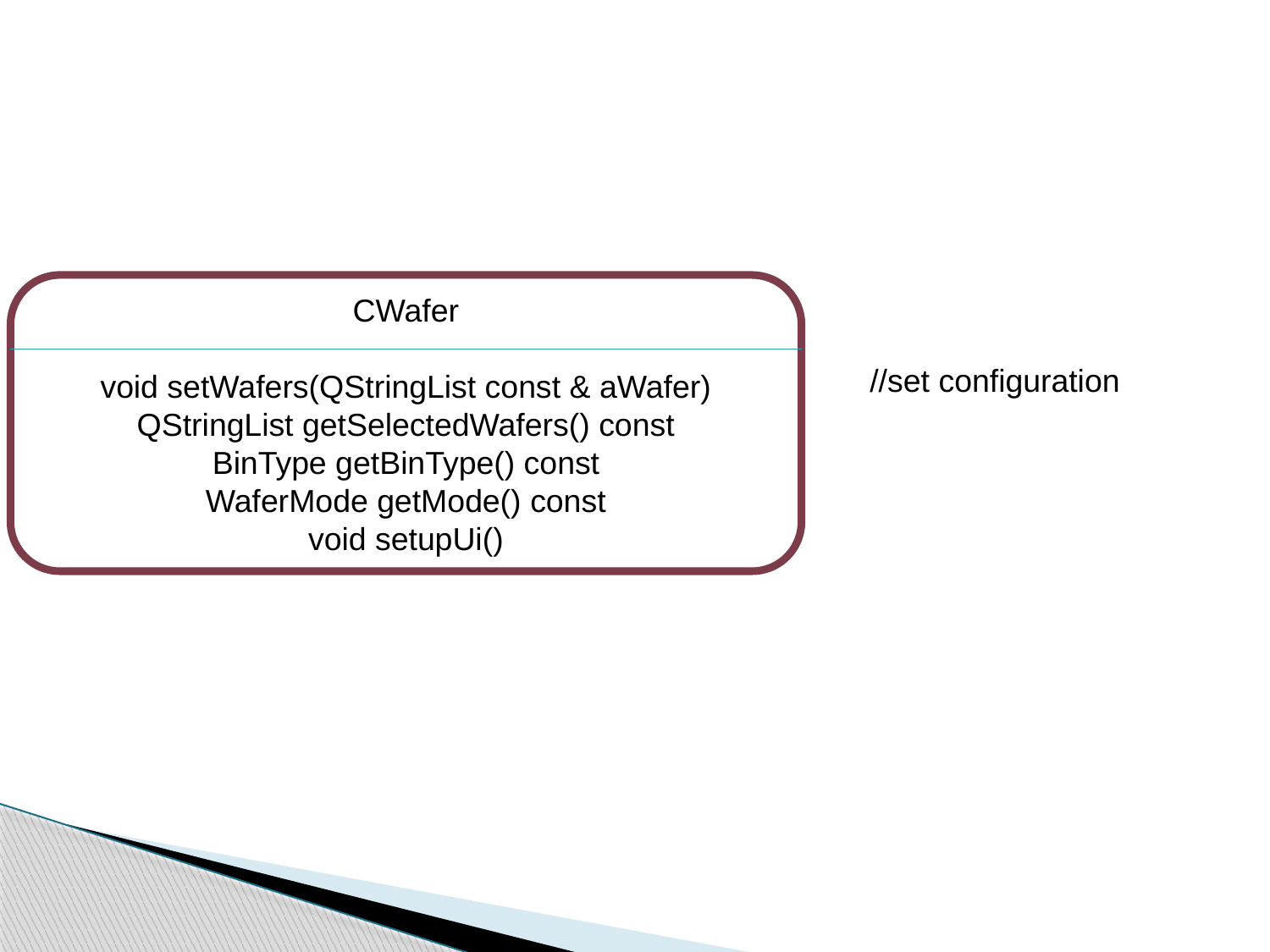

CWafer

void setWafers(QStringList const & aWafer)
QStringList getSelectedWafers() const
BinType getBinType() const
WaferMode getMode() const
void setupUi()
//set configuration